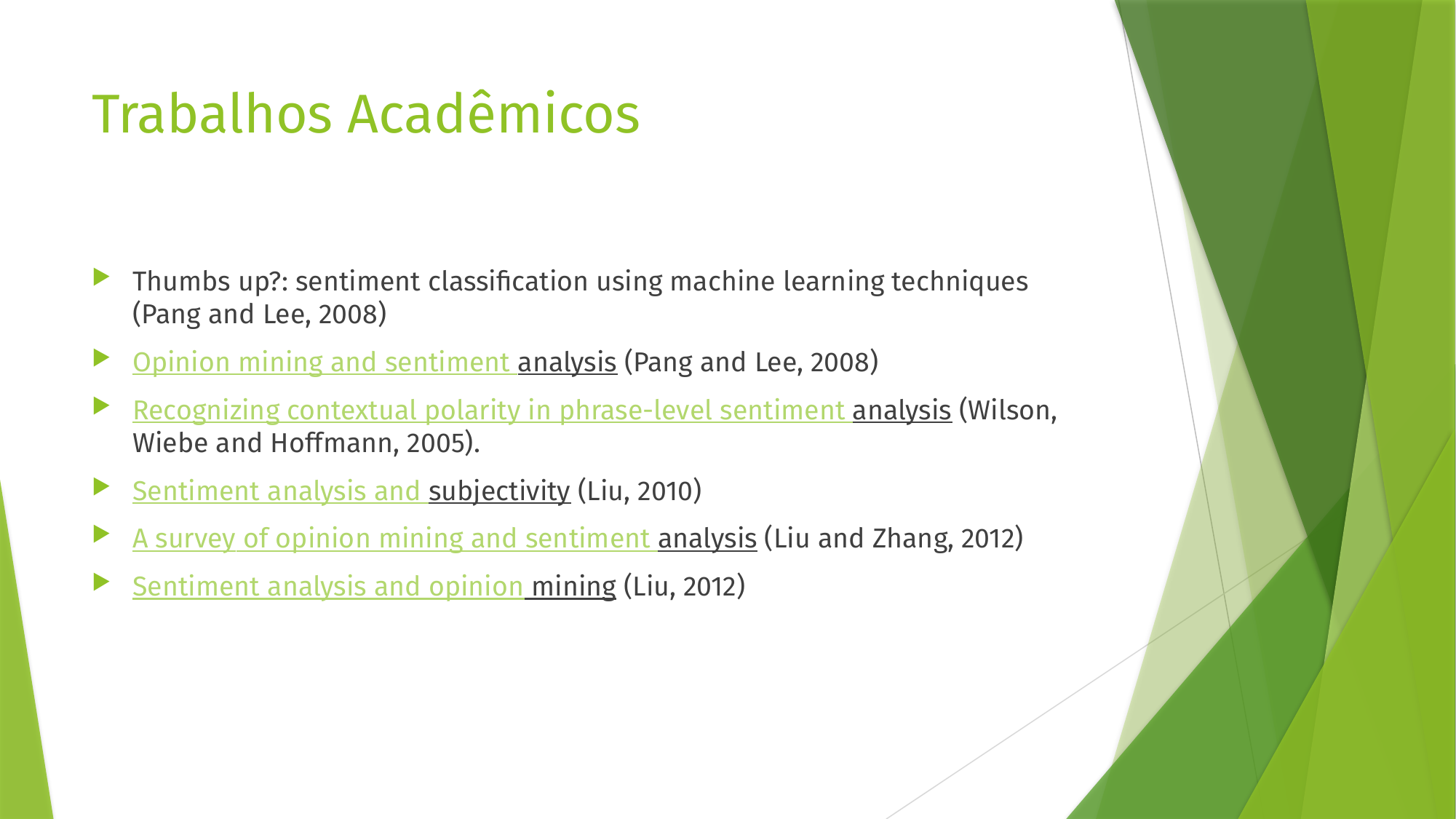

# Trabalhos Acadêmicos
Thumbs up?: sentiment classification using machine learning techniques (Pang and Lee, 2008)
Opinion mining and sentiment analysis (Pang and Lee, 2008)
Recognizing contextual polarity in phrase-level sentiment analysis (Wilson, Wiebe and Hoffmann, 2005).
Sentiment analysis and subjectivity (Liu, 2010)
A survey of opinion mining and sentiment analysis (Liu and Zhang, 2012)
Sentiment analysis and opinion mining (Liu, 2012)